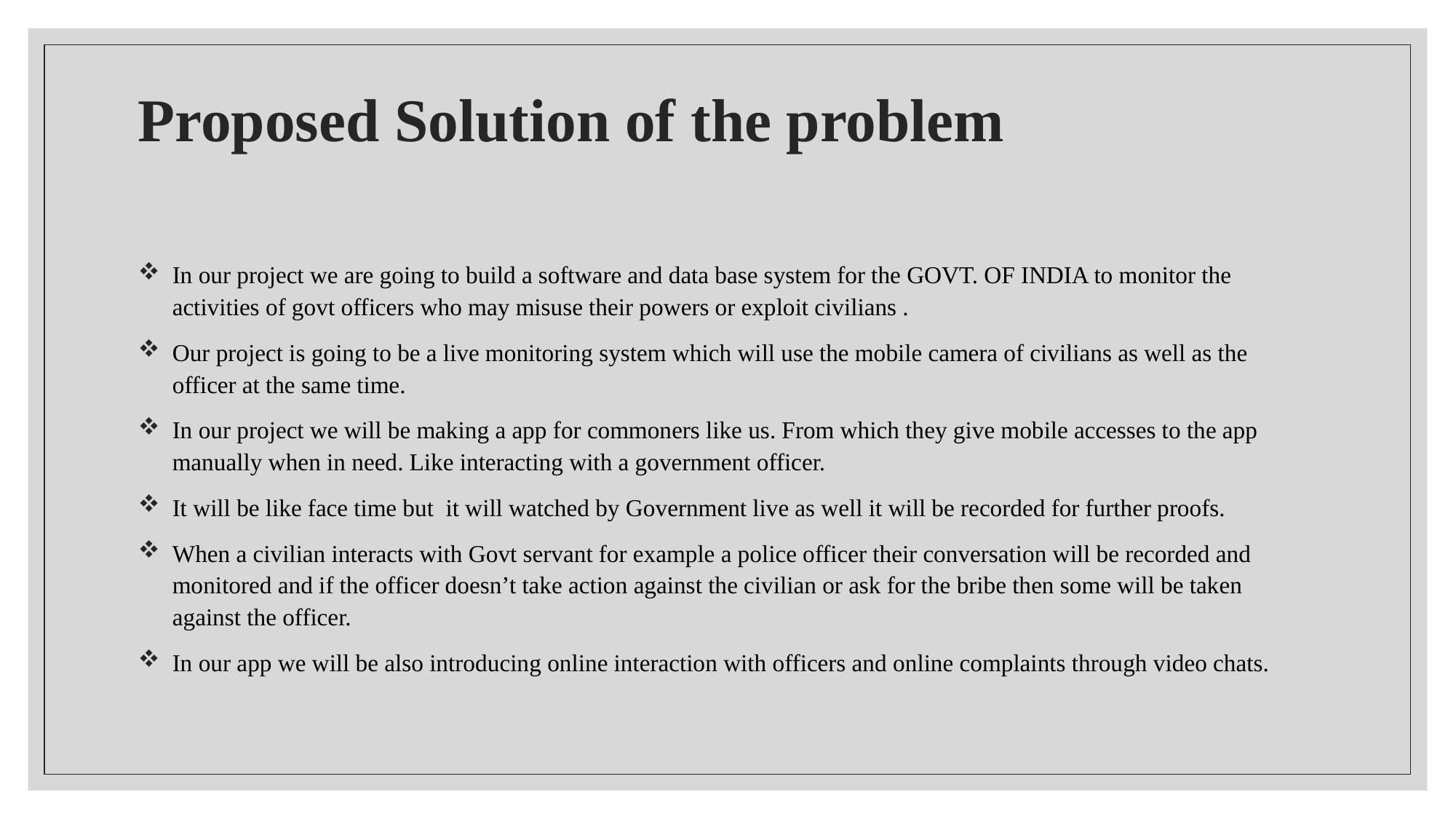

# Proposed Solution of the problem
In our project we are going to build a software and data base system for the GOVT. OF INDIA to monitor the activities of govt officers who may misuse their powers or exploit civilians .
Our project is going to be a live monitoring system which will use the mobile camera of civilians as well as the officer at the same time.
In our project we will be making a app for commoners like us. From which they give mobile accesses to the app manually when in need. Like interacting with a government officer.
It will be like face time but  it will watched by Government live as well it will be recorded for further proofs.
When a civilian interacts with Govt servant for example a police officer their conversation will be recorded and monitored and if the officer doesn’t take action against the civilian or ask for the bribe then some will be taken against the officer.
In our app we will be also introducing online interaction with officers and online complaints through video chats.